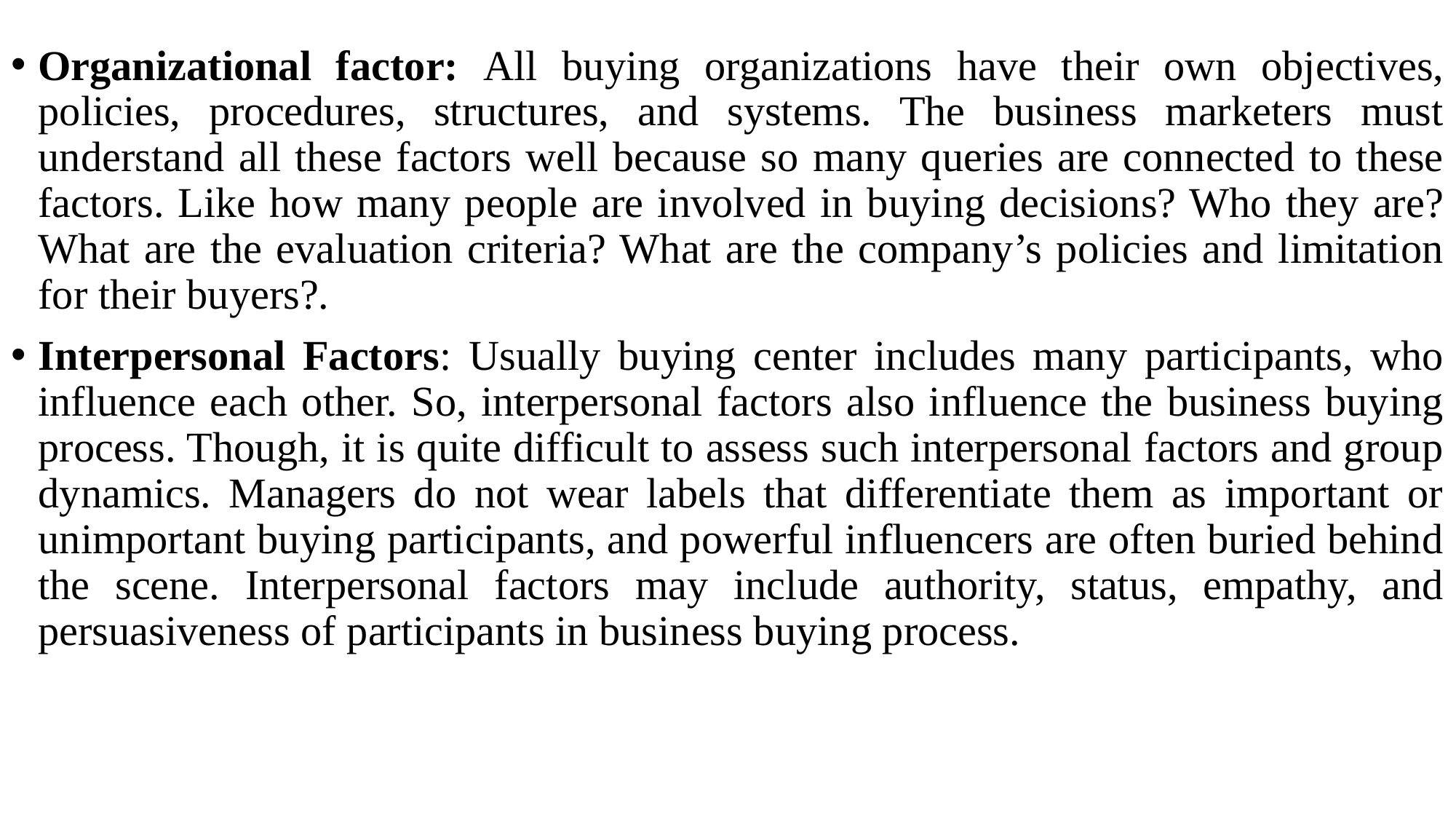

Organizational factor: All buying organizations have their own objectives, policies, procedures, structures, and systems. The business marketers must understand all these factors well because so many queries are connected to these factors. Like how many people are involved in buying decisions? Who they are? What are the evaluation criteria? What are the company’s policies and limitation for their buyers?.
Interpersonal Factors: Usually buying center includes many participants, who influence each other. So, interpersonal factors also influence the business buying process. Though, it is quite difficult to assess such interpersonal factors and group dynamics. Managers do not wear labels that differentiate them as important or unimportant buying participants, and powerful influencers are often buried behind the scene. Interpersonal factors may include authority, status, empathy, and persuasiveness of participants in business buying process.